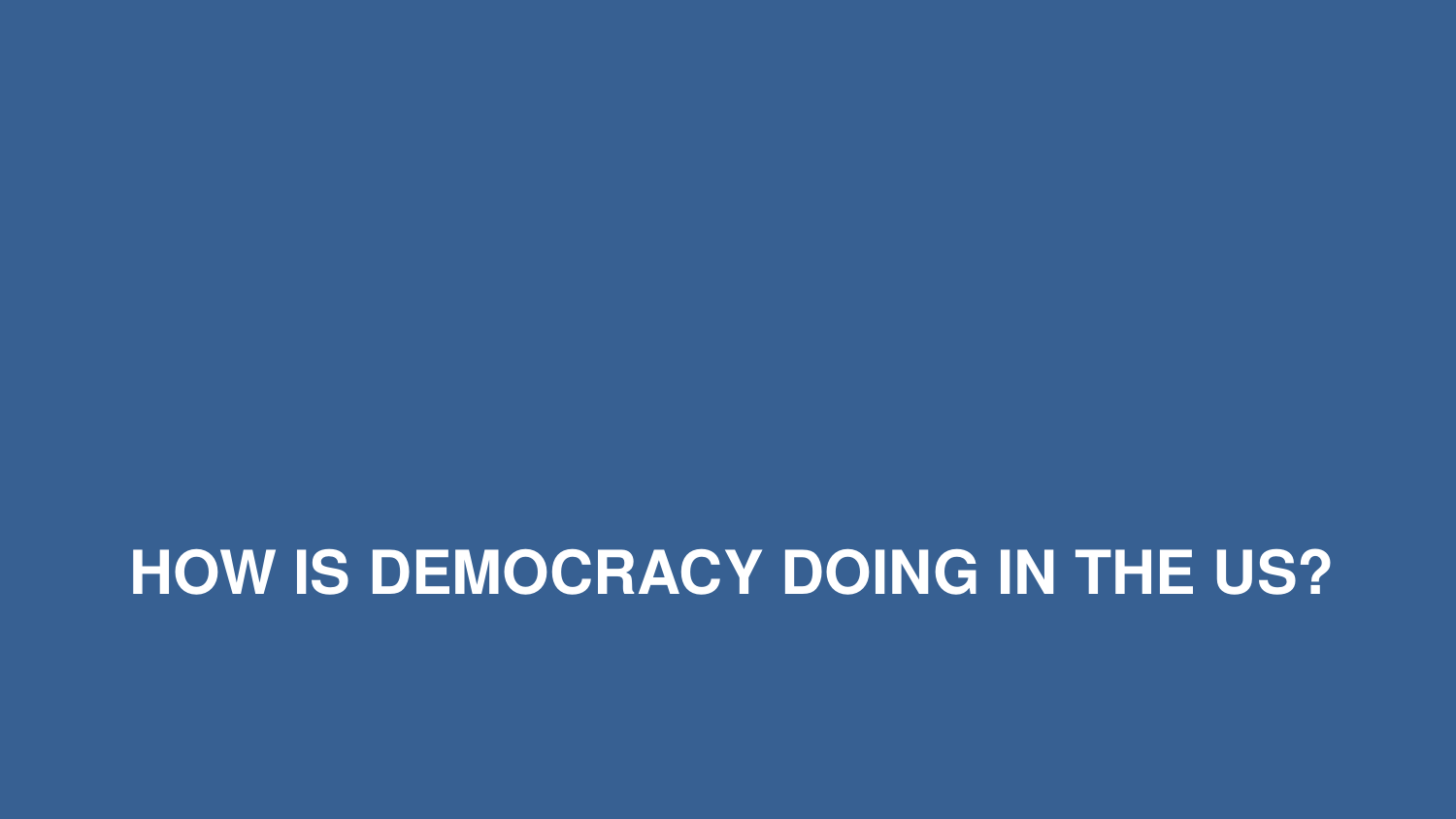

# How is democracy doing in the US?